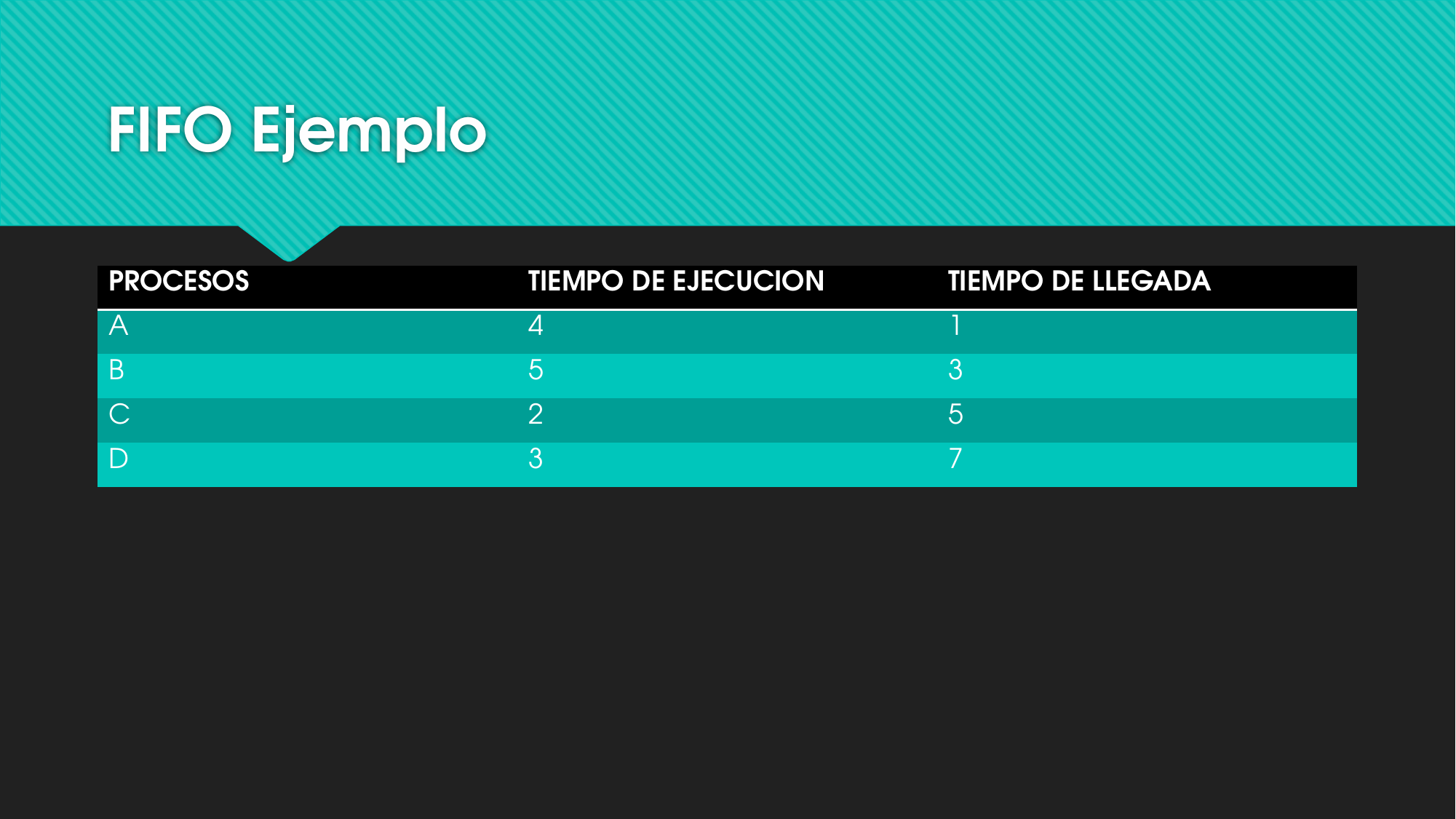

# FIFO Ejemplo
| PROCESOS | TIEMPO DE EJECUCION | TIEMPO DE LLEGADA |
| --- | --- | --- |
| A | 4 | 1 |
| B | 5 | 3 |
| C | 2 | 5 |
| D | 3 | 7 |